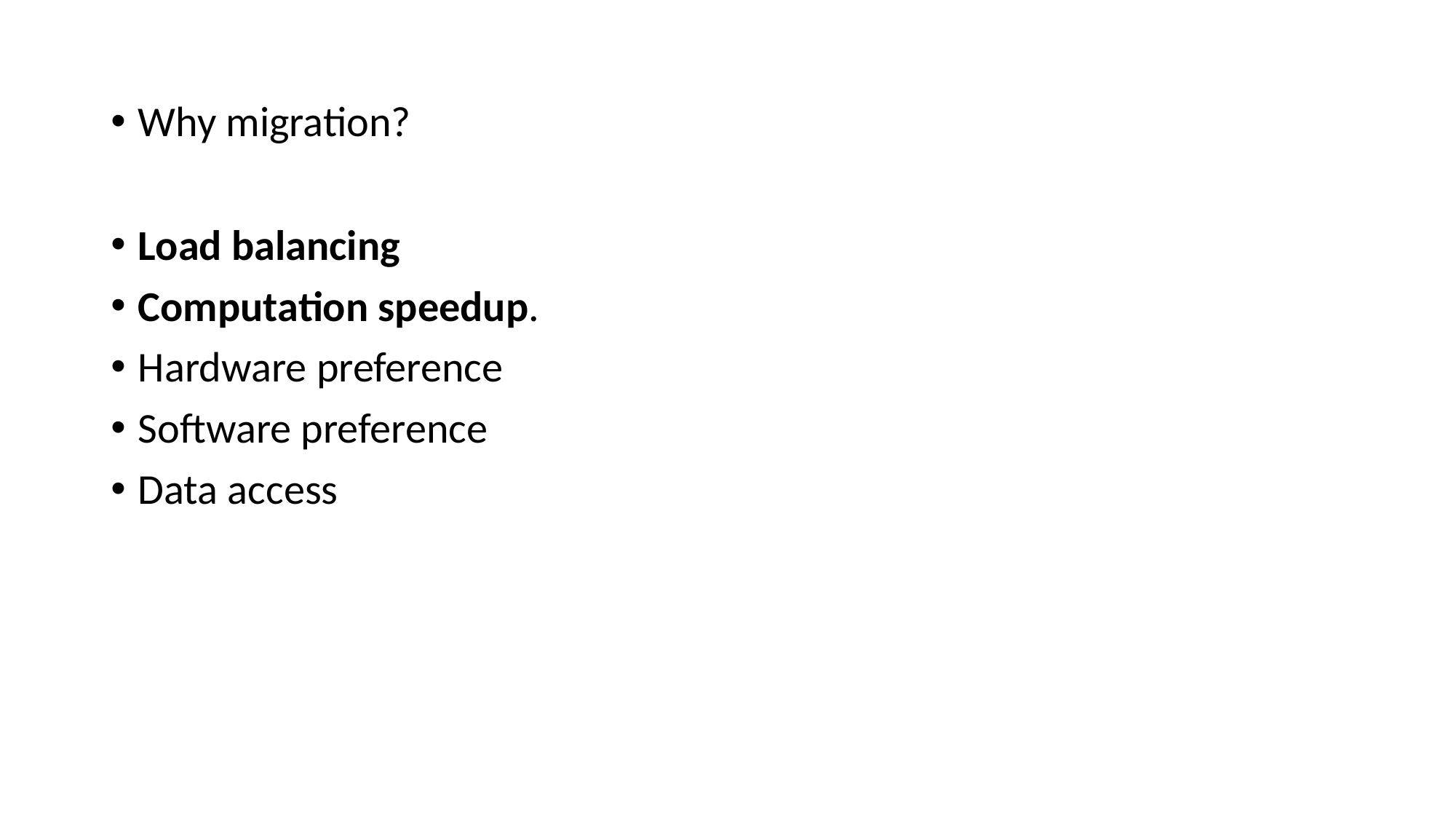

# Why migration?
Load balancing
Computation speedup.
Hardware preference
Software preference
Data access